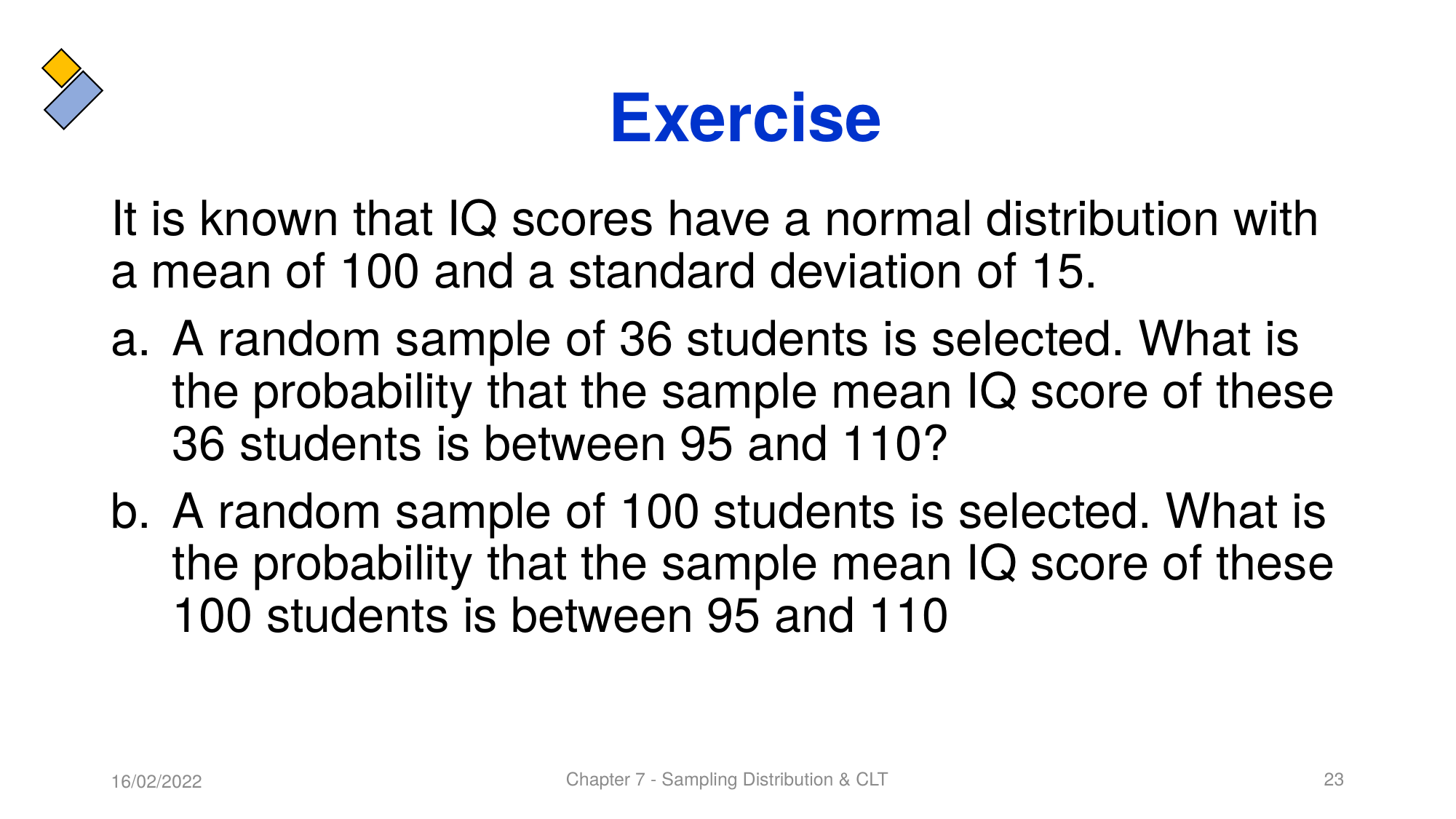

Exercise
It is known that IQ scores have a normal distribution with a mean of 100 and a standard deviation of 15.
A random sample of 36 students is selected. What is the probability that the sample mean IQ score of these 36 students is between 95 and 110?
A random sample of 100 students is selected. What is the probability that the sample mean IQ score of these 100 students is between 95 and 110
16/02/2022
Chapter 7 - Sampling Distribution & CLT
23